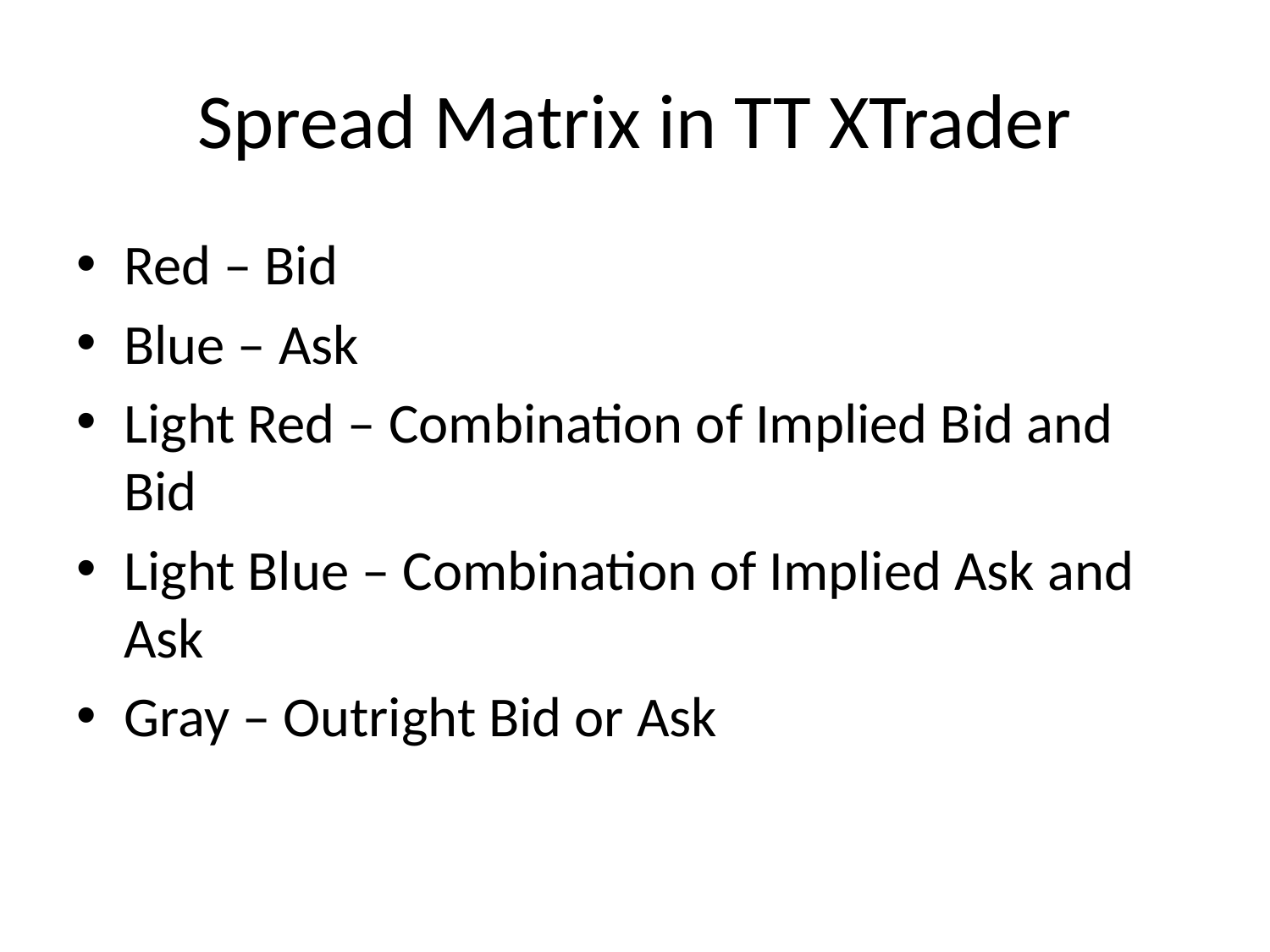

# Spread Matrix in TT XTrader
Red – Bid
Blue – Ask
Light Red – Combination of Implied Bid and Bid
Light Blue – Combination of Implied Ask and Ask
Gray – Outright Bid or Ask